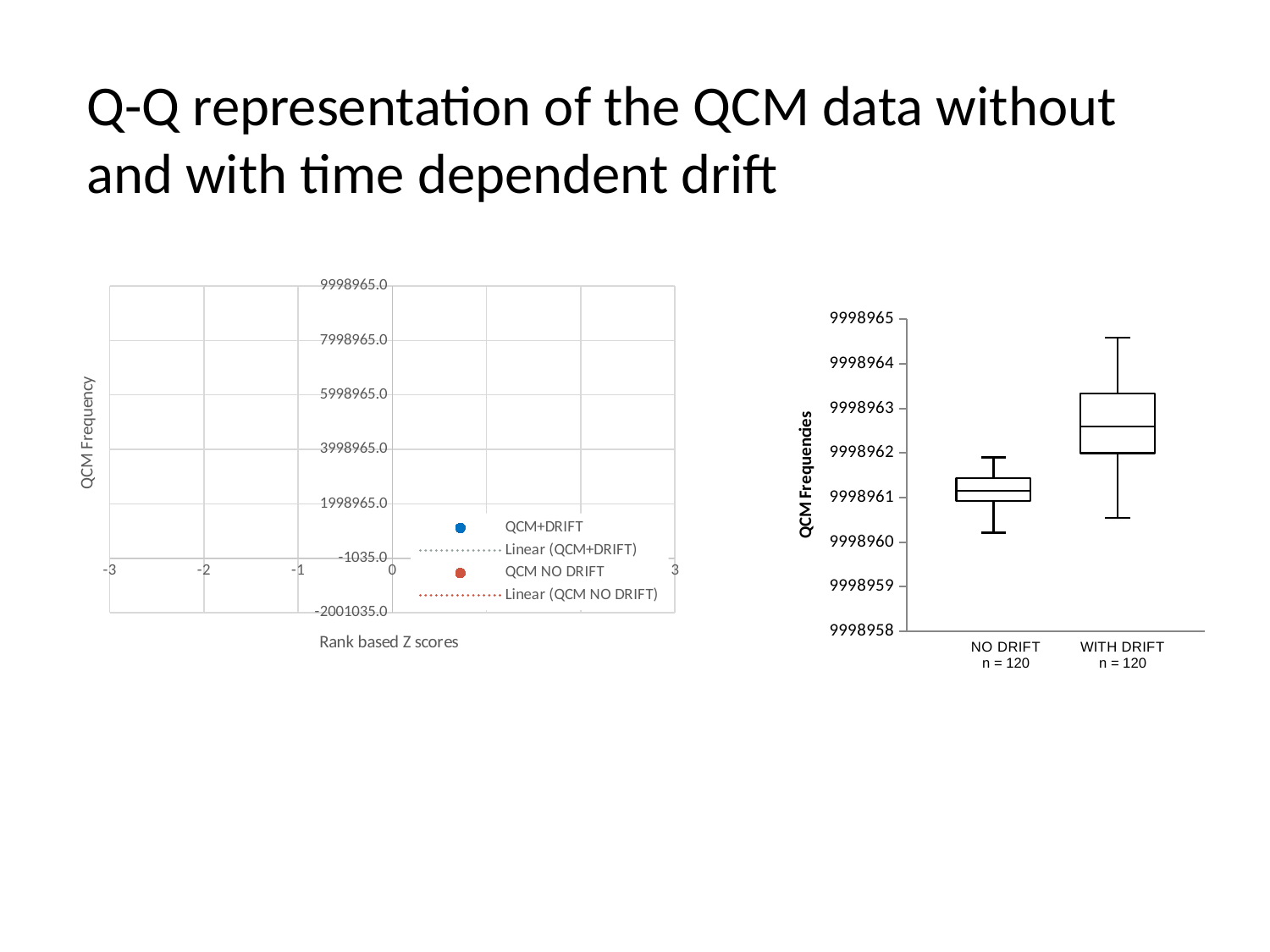

Q-Q representation of the QCM data without and with time dependent drift

### Chart

| Category |  |  |  |  |  |  |  |  |  |  |
|---|---|---|---|---|---|---|---|---|---|---|

### Chart

| Category |  |  |
|---|---|---|